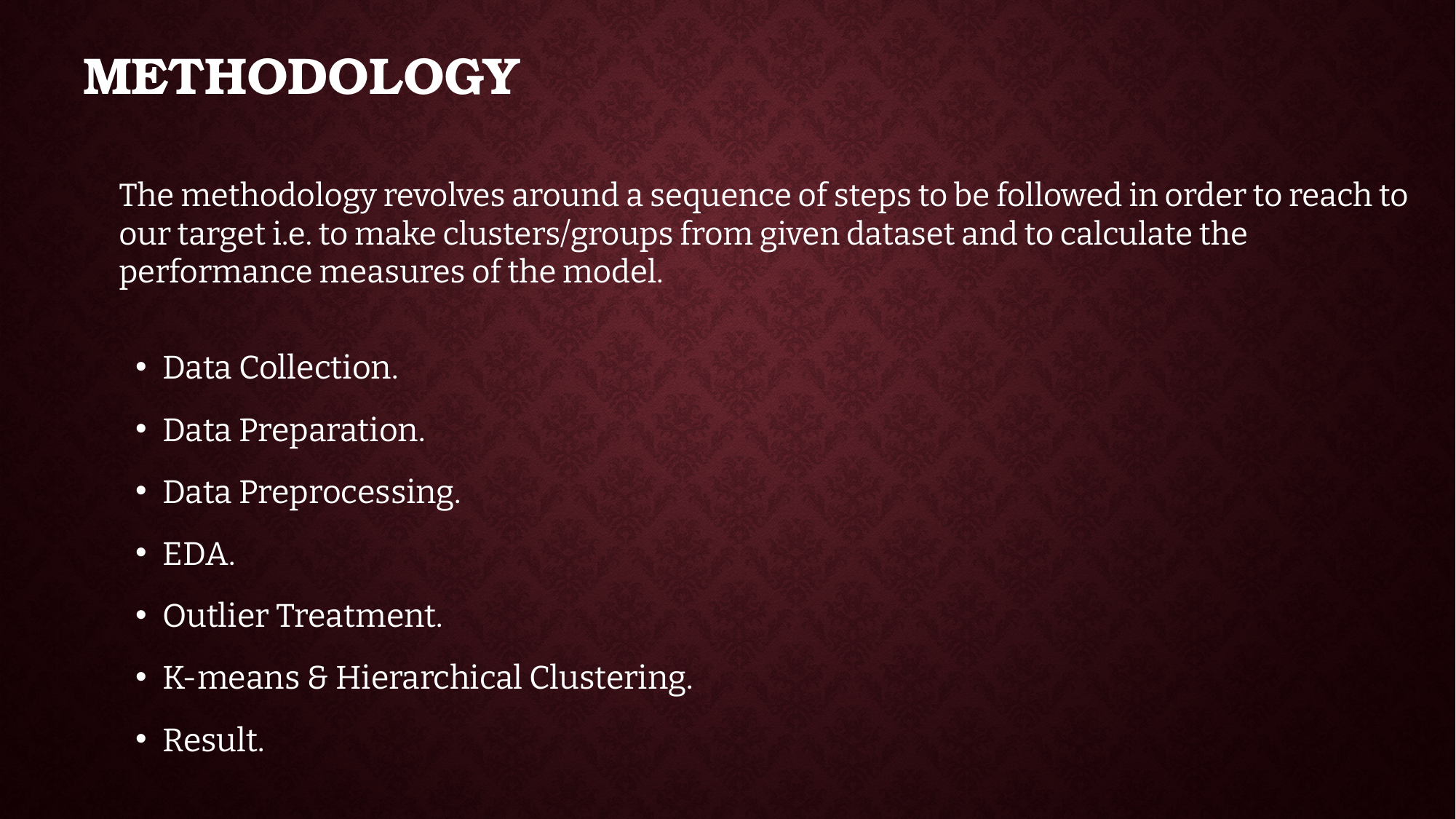

# METHODOLOGY
The methodology revolves around a sequence of steps to be followed in order to reach to our target i.e. to make clusters/groups from given dataset and to calculate the performance measures of the model.
Data Collection.
Data Preparation.
Data Preprocessing.
EDA.
Outlier Treatment.
K-means & Hierarchical Clustering.
Result.